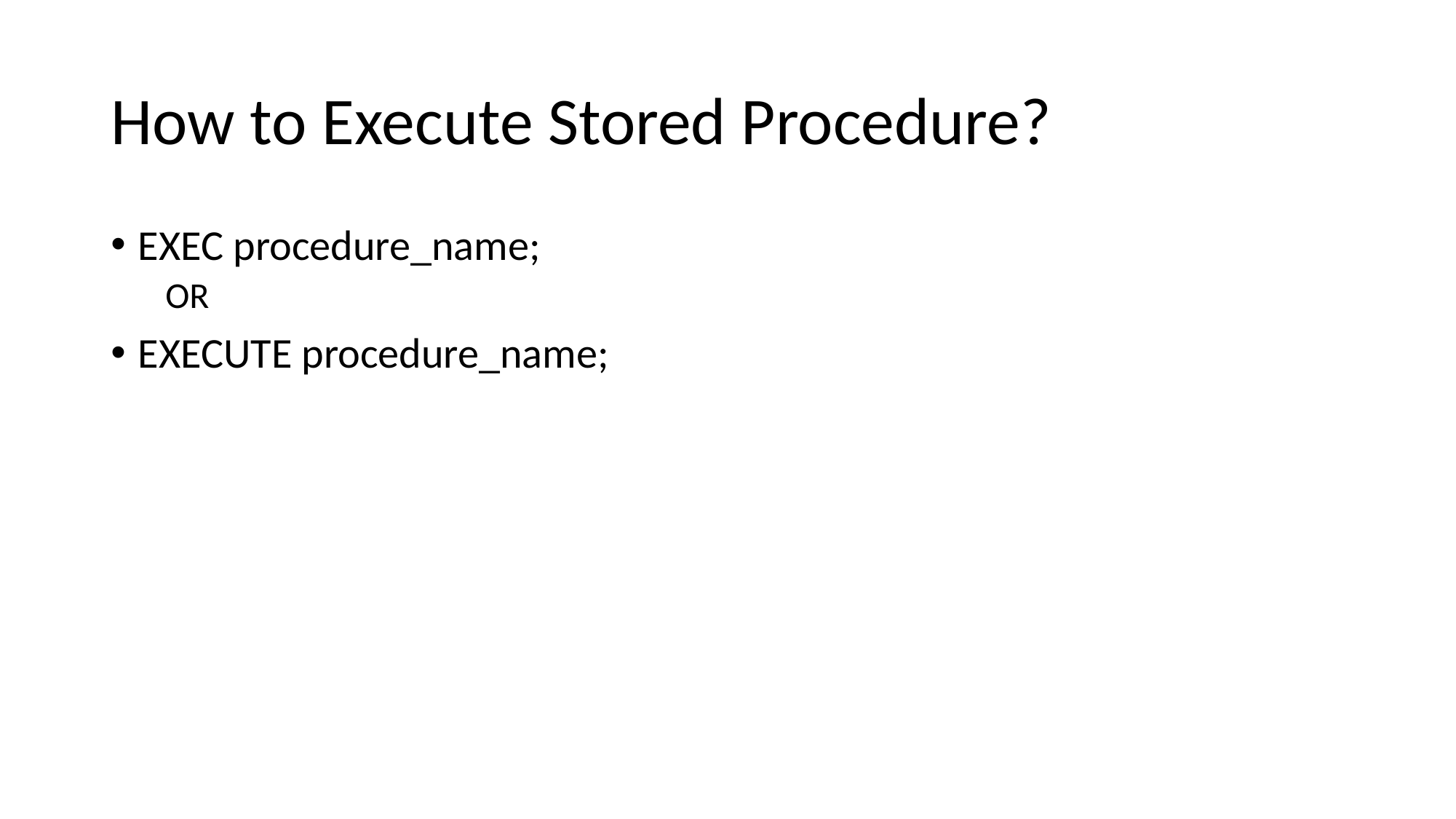

# How to Execute Stored Procedure?
EXEC procedure_name;
OR
EXECUTE procedure_name;